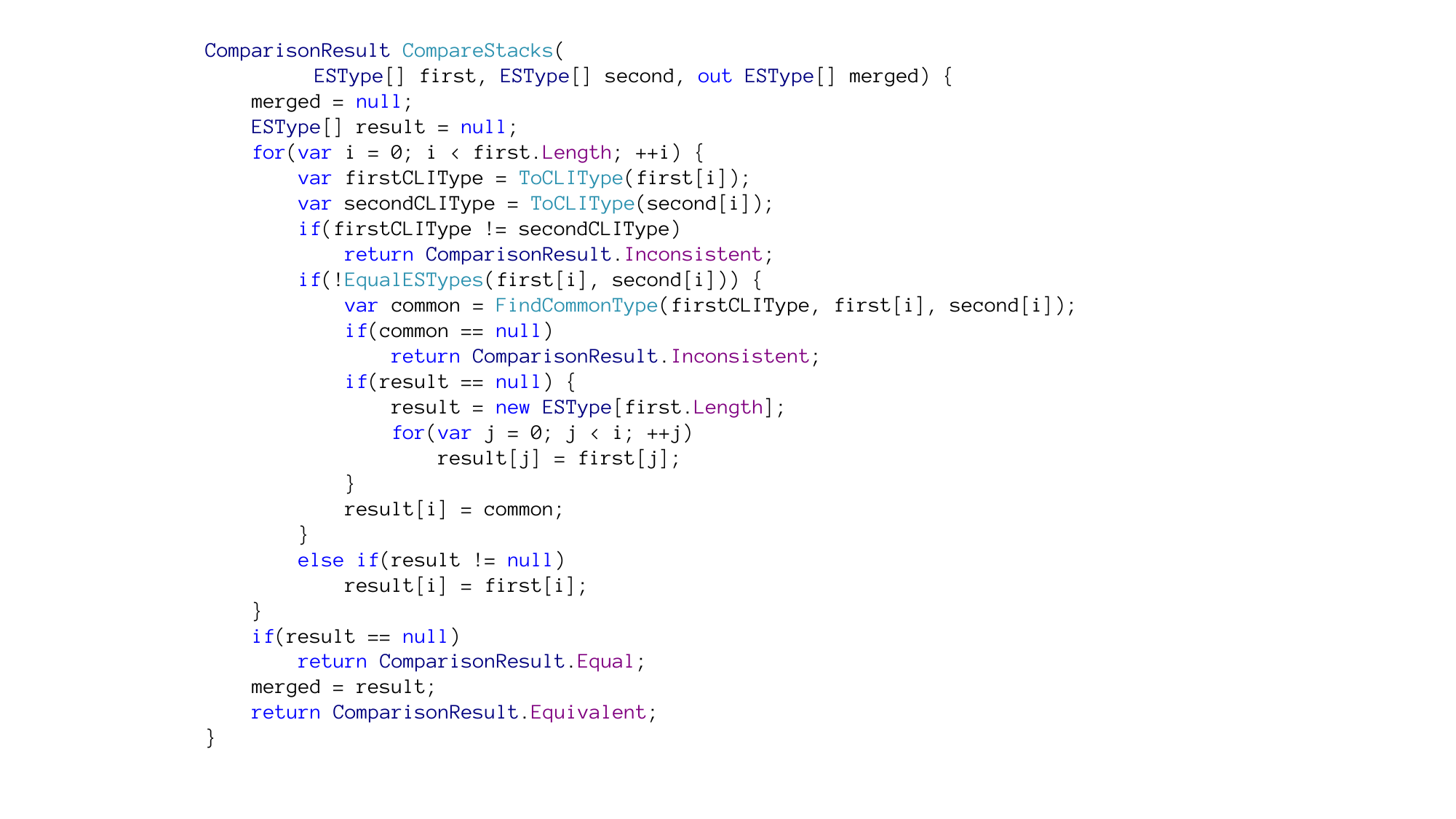

ComparisonResult CompareStacks(
	ESType[] first, ESType[] second, out ESType[] merged) {
    merged = null;
    ESType[] result = null;
    for(var i = 0; i < first.Length; ++i) {
        var firstCLIType = ToCLIType(first[i]);
        var secondCLIType = ToCLIType(second[i]);
        if(firstCLIType != secondCLIType)
            return ComparisonResult.Inconsistent;
        if(!EqualESTypes(first[i], second[i])) {
            var common = FindCommonType(firstCLIType, first[i], second[i]);
            if(common == null)
                return ComparisonResult.Inconsistent;
            if(result == null) {
                result = new ESType[first.Length];
                for(var j = 0; j < i; ++j)
                    result[j] = first[j];
            }
            result[i] = common;
        }
        else if(result != null)
            result[i] = first[i];
    }
    if(result == null)
        return ComparisonResult.Equal;
    merged = result;
    return ComparisonResult.Equivalent;
}